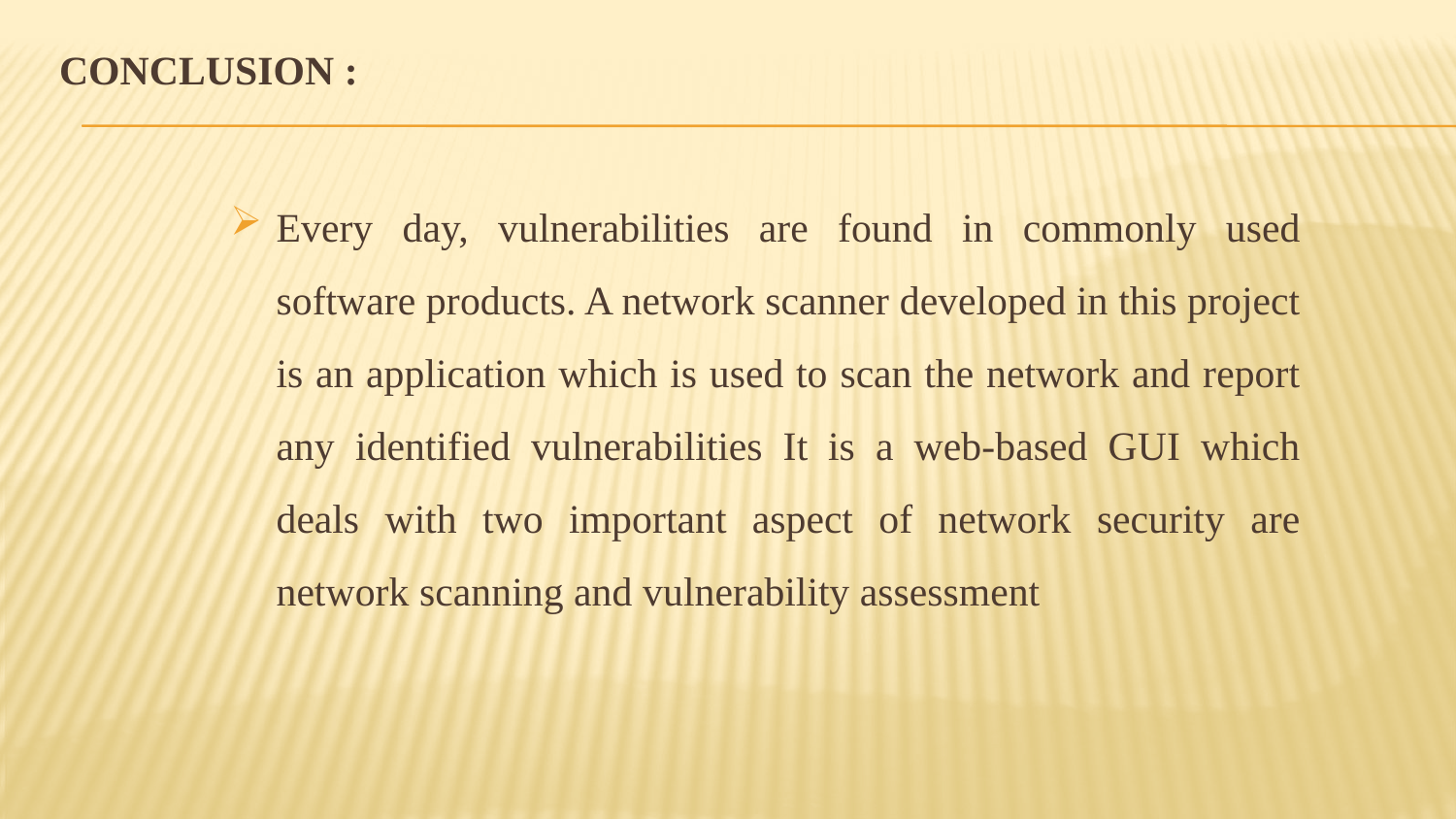

CONCLUSION :
# Every day, vulnerabilities are found in commonly used software products. A network scanner developed in this project is an application which is used to scan the network and report any identified vulnerabilities It is a web-based GUI which deals with two important aspect of network security are network scanning and vulnerability assessment